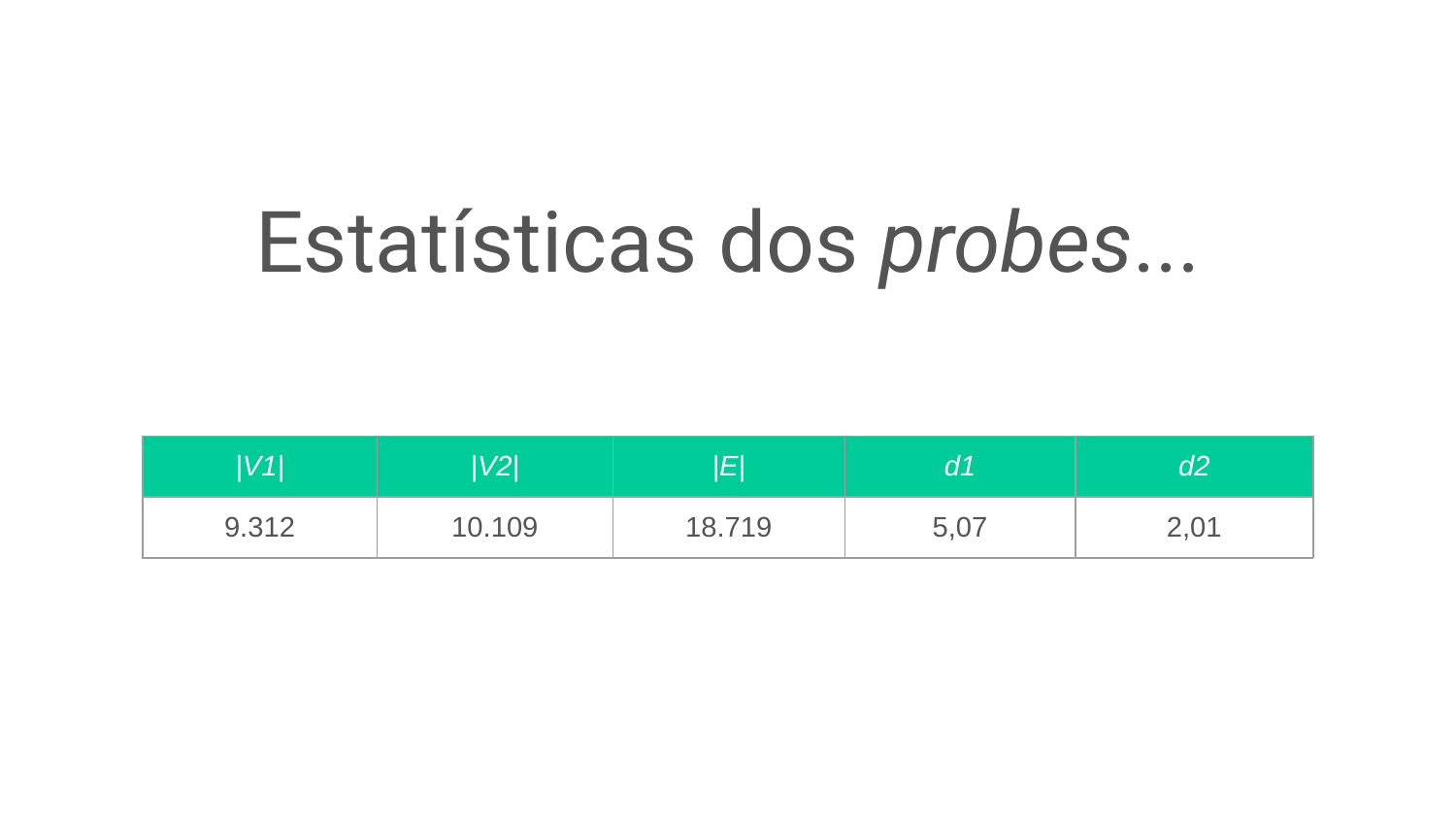

Estatísticas dos probes...
| |V1| | |V2| | |E| | d1 | d2 |
| --- | --- | --- | --- | --- |
| 9.312 | 10.109 | 18.719 | 5,07 | 2,01 |